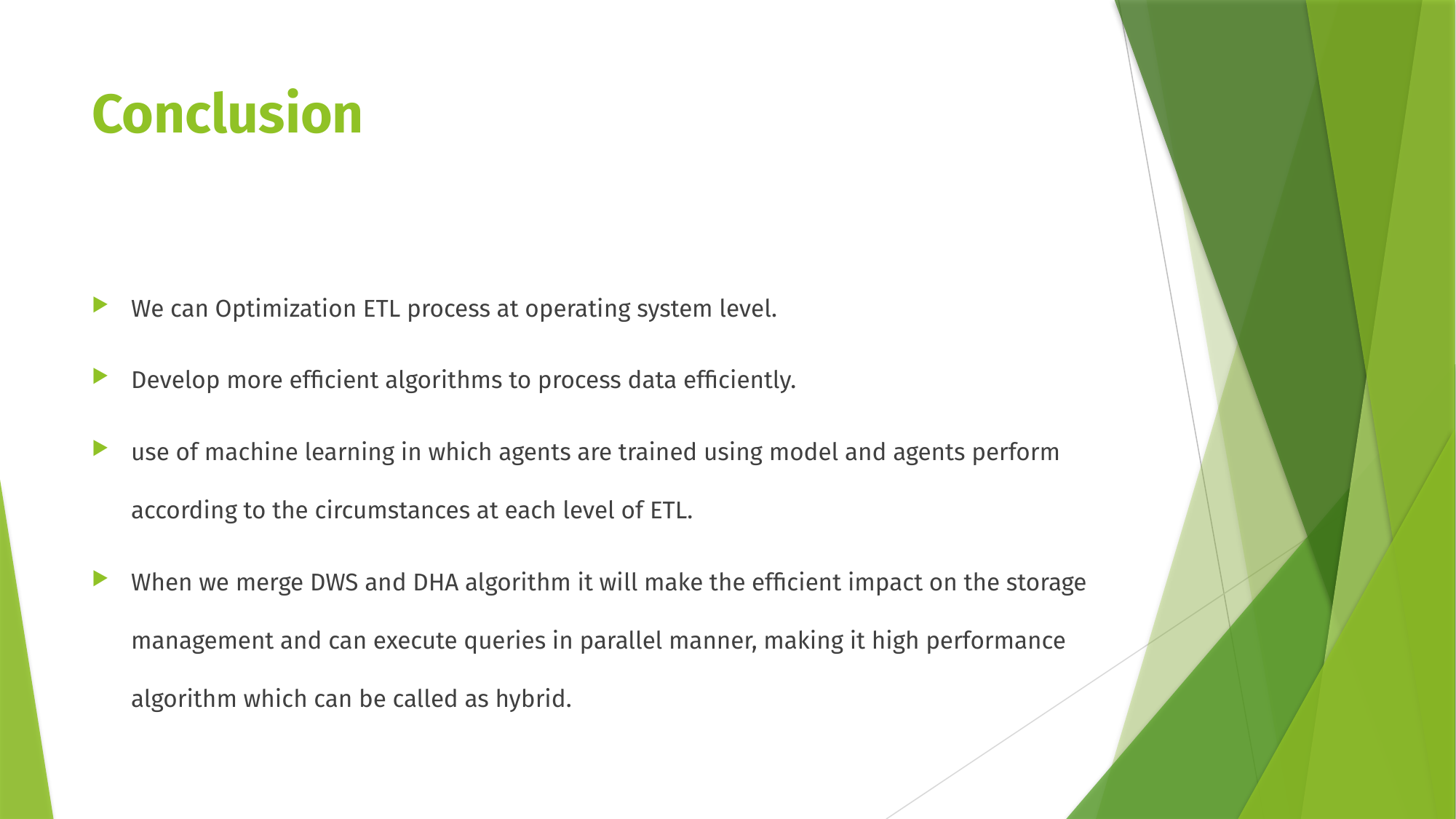

# Conclusion
We can Optimization ETL process at operating system level.
Develop more efficient algorithms to process data efficiently.
use of machine learning in which agents are trained using model and agents perform according to the circumstances at each level of ETL.
When we merge DWS and DHA algorithm it will make the efficient impact on the storage management and can execute queries in parallel manner, making it high performance algorithm which can be called as hybrid.